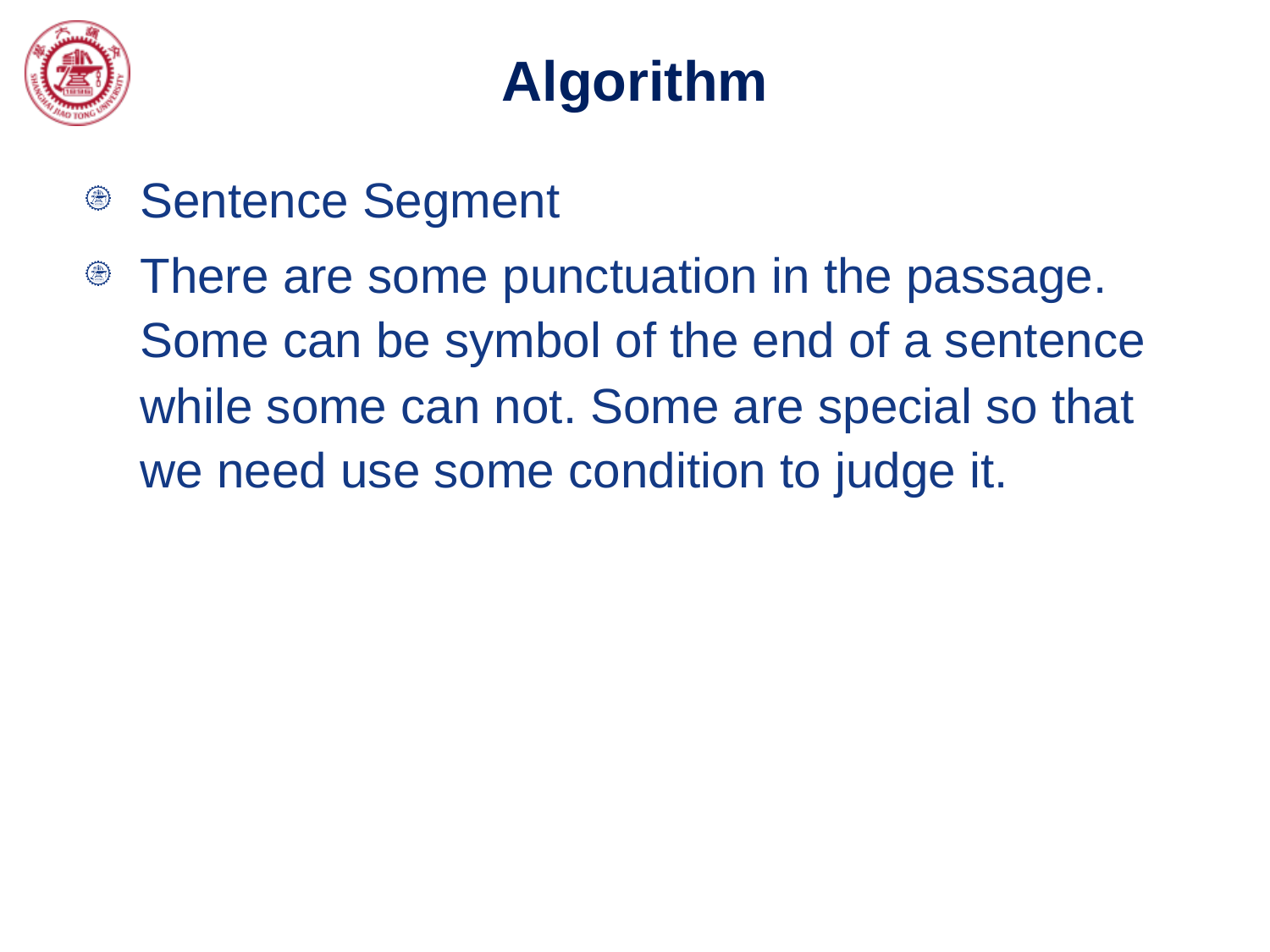

# Algorithm
Sentence Segment
There are some punctuation in the passage. Some can be symbol of the end of a sentence while some can not. Some are special so that we need use some condition to judge it.